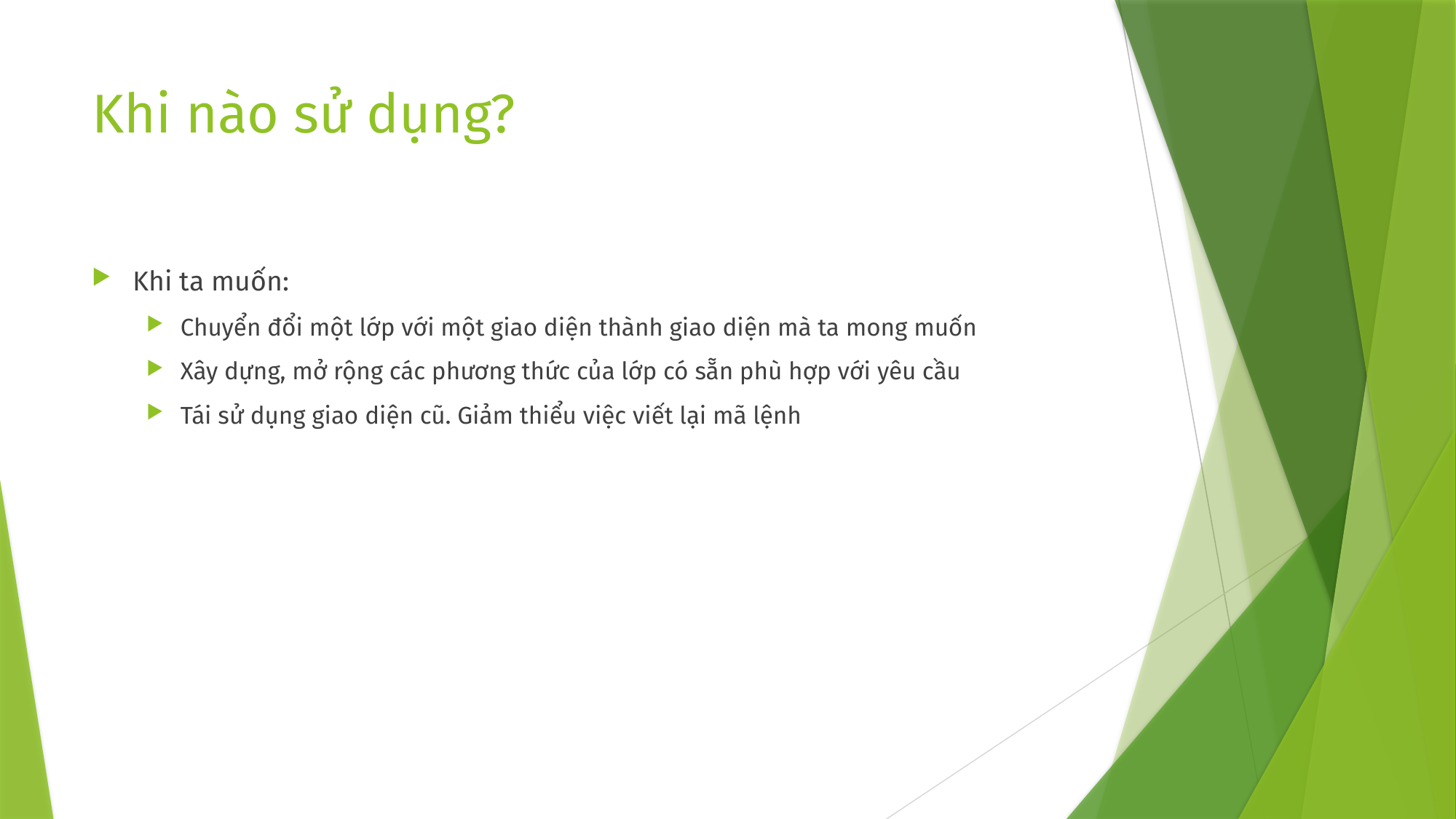

# Khi nào sử dụng?
Khi ta muốn:
Chuyển đổi một lớp với một giao diện thành giao diện mà ta mong muốn
Xây dựng, mở rộng các phương thức của lớp có sẵn phù hợp với yêu cầu
Tái sử dụng giao diện cũ. Giảm thiểu việc viết lại mã lệnh